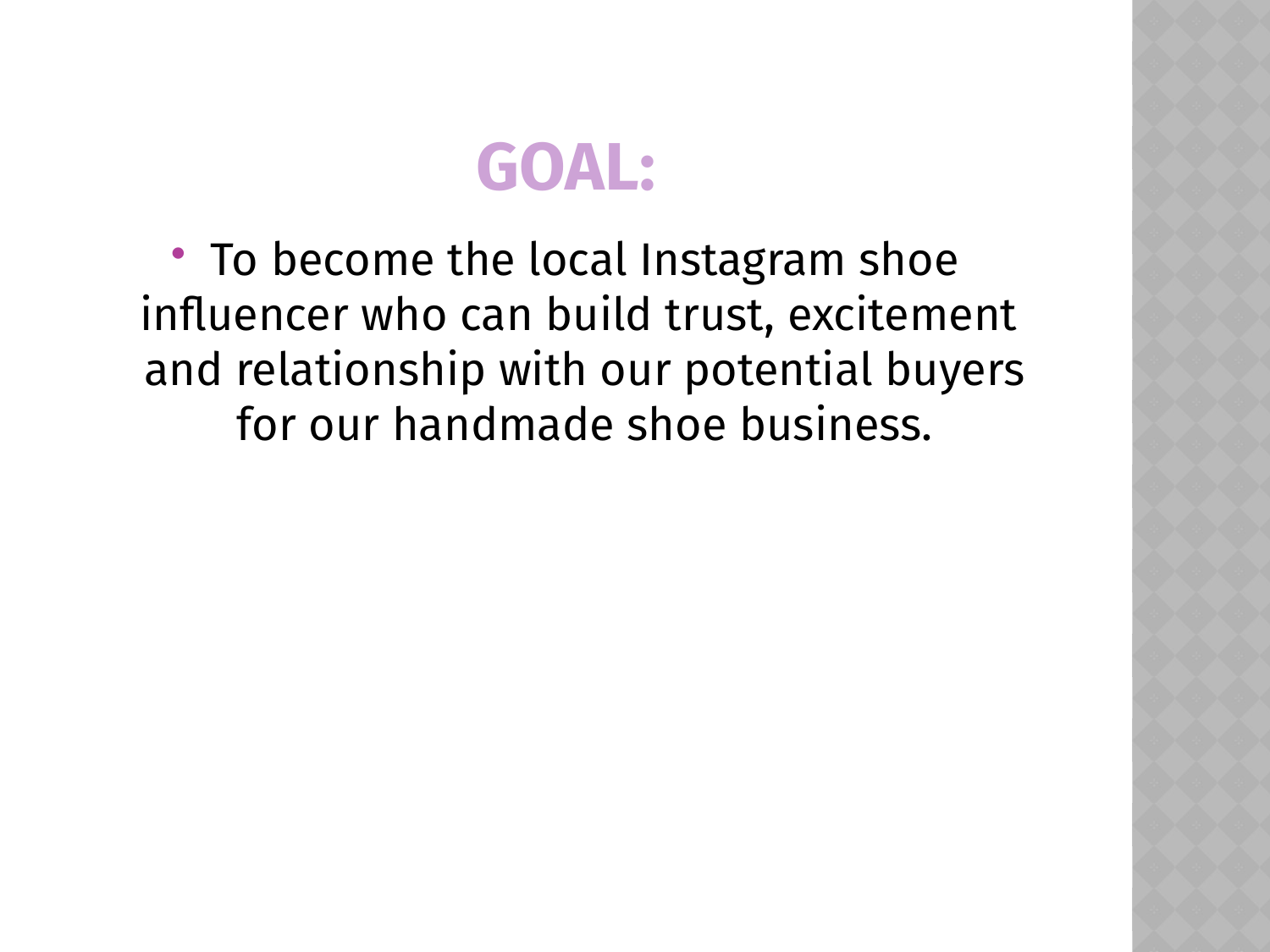

# GOAL:
To become the local Instagram shoe influencer who can build trust, excitement  and relationship with our potential buyers for our handmade shoe business.